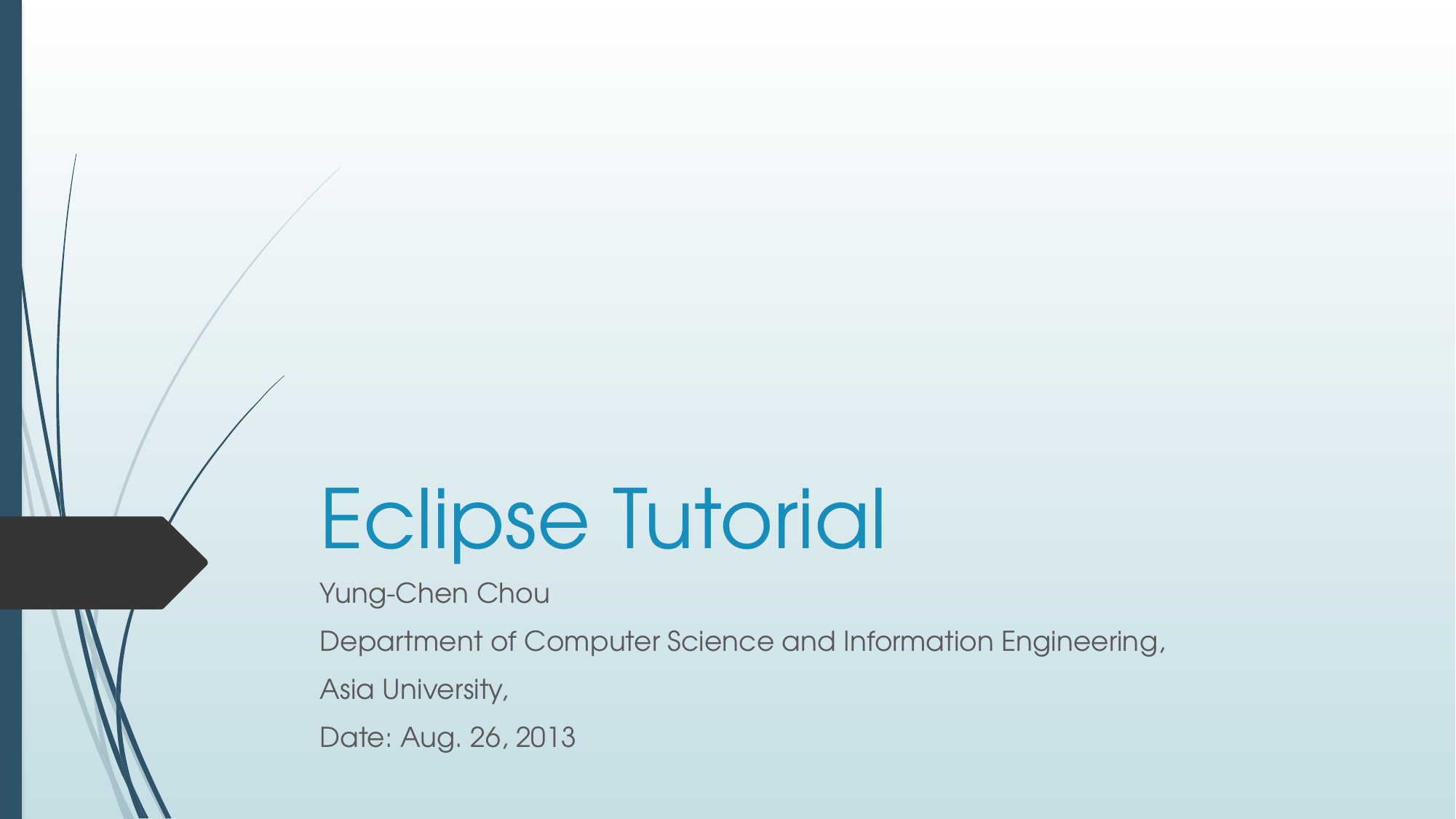

# Eclipse Tutorial
Yung-Chen Chou
Department of Computer Science and Information Engineering,
Asia University,
Date: Aug. 26, 2013